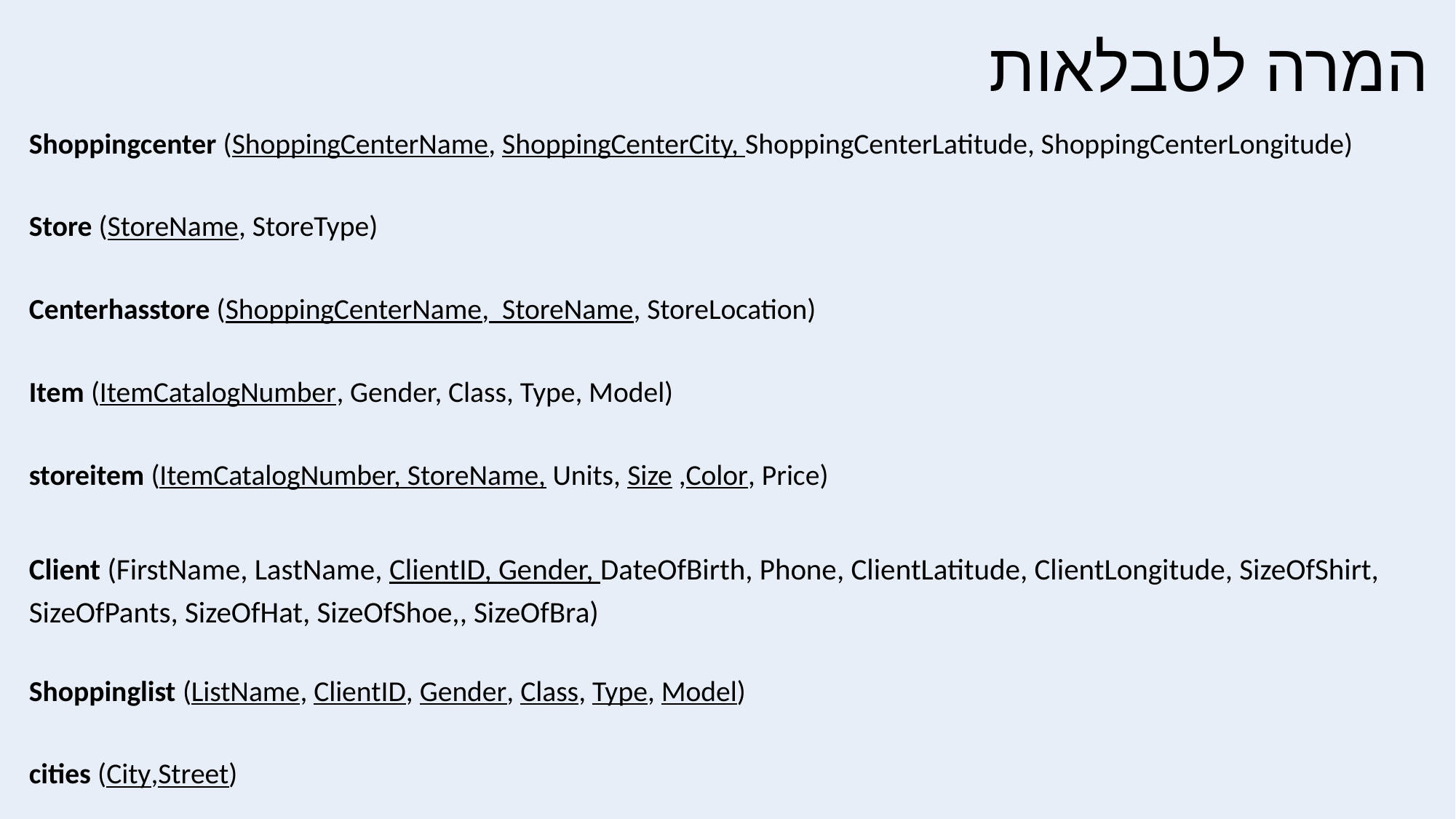

# המרה לטבלאות
Shoppingcenter (ShoppingCenterName, ShoppingCenterCity, ShoppingCenterLatitude, ShoppingCenterLongitude)

Store (StoreName, StoreType)

Centerhasstore (ShoppingCenterName,  StoreName, StoreLocation)

Item (ItemCatalogNumber, Gender, Class, Type, Model)

storeitem (ItemCatalogNumber, StoreName, Units, Size ,Color, Price)

Client (FirstName, LastName, ClientID, Gender, DateOfBirth, Phone, ClientLatitude, ClientLongitude, SizeOfShirt, SizeOfPants, SizeOfHat, SizeOfShoe,, SizeOfBra)

Shoppinglist (ListName, ClientID, Gender, Class, Type, Model)

cities (City,Street)